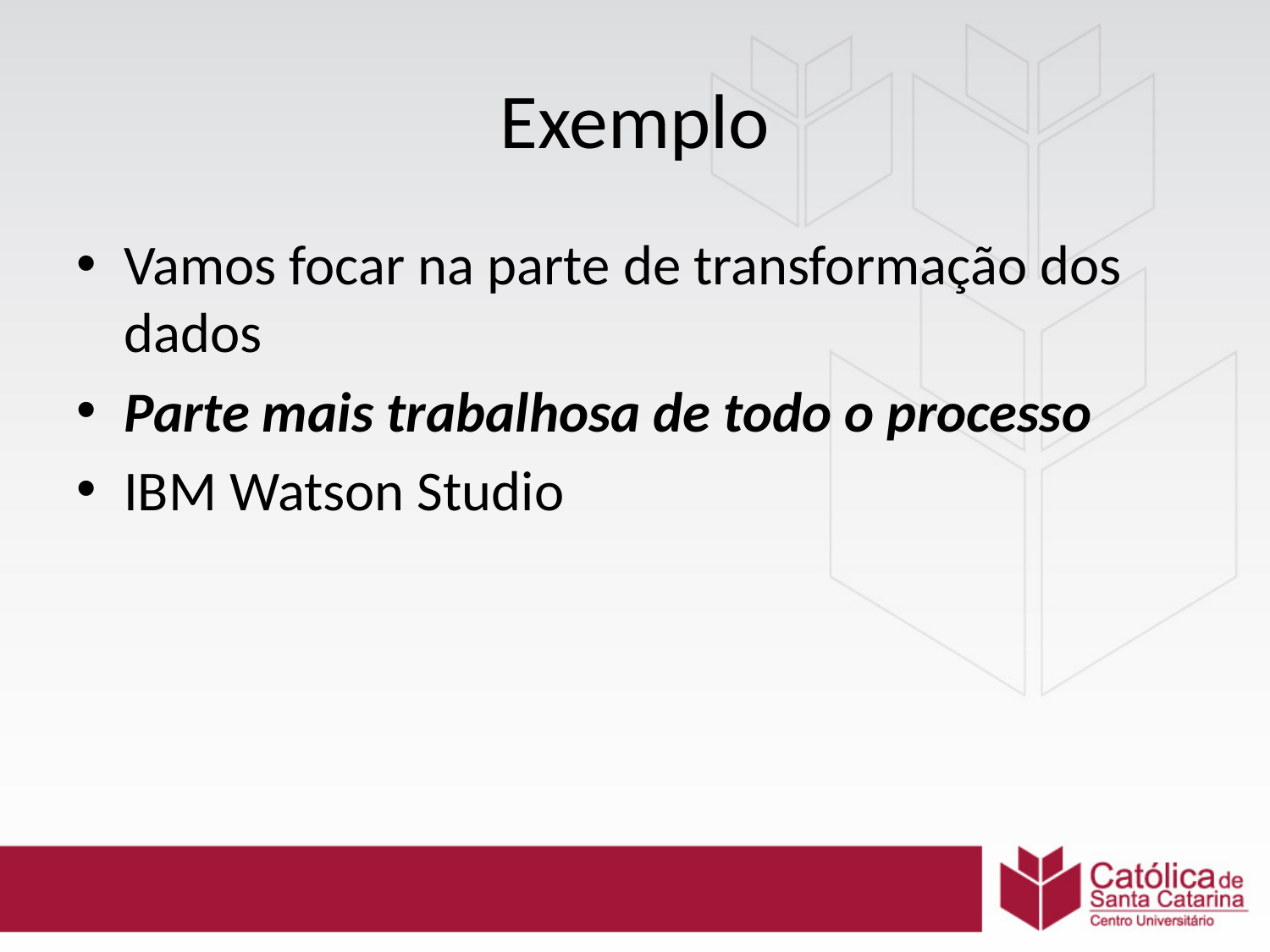

# Exemplo
Vamos focar na parte de transformação dos dados
Parte mais trabalhosa de todo o processo
IBM Watson Studio